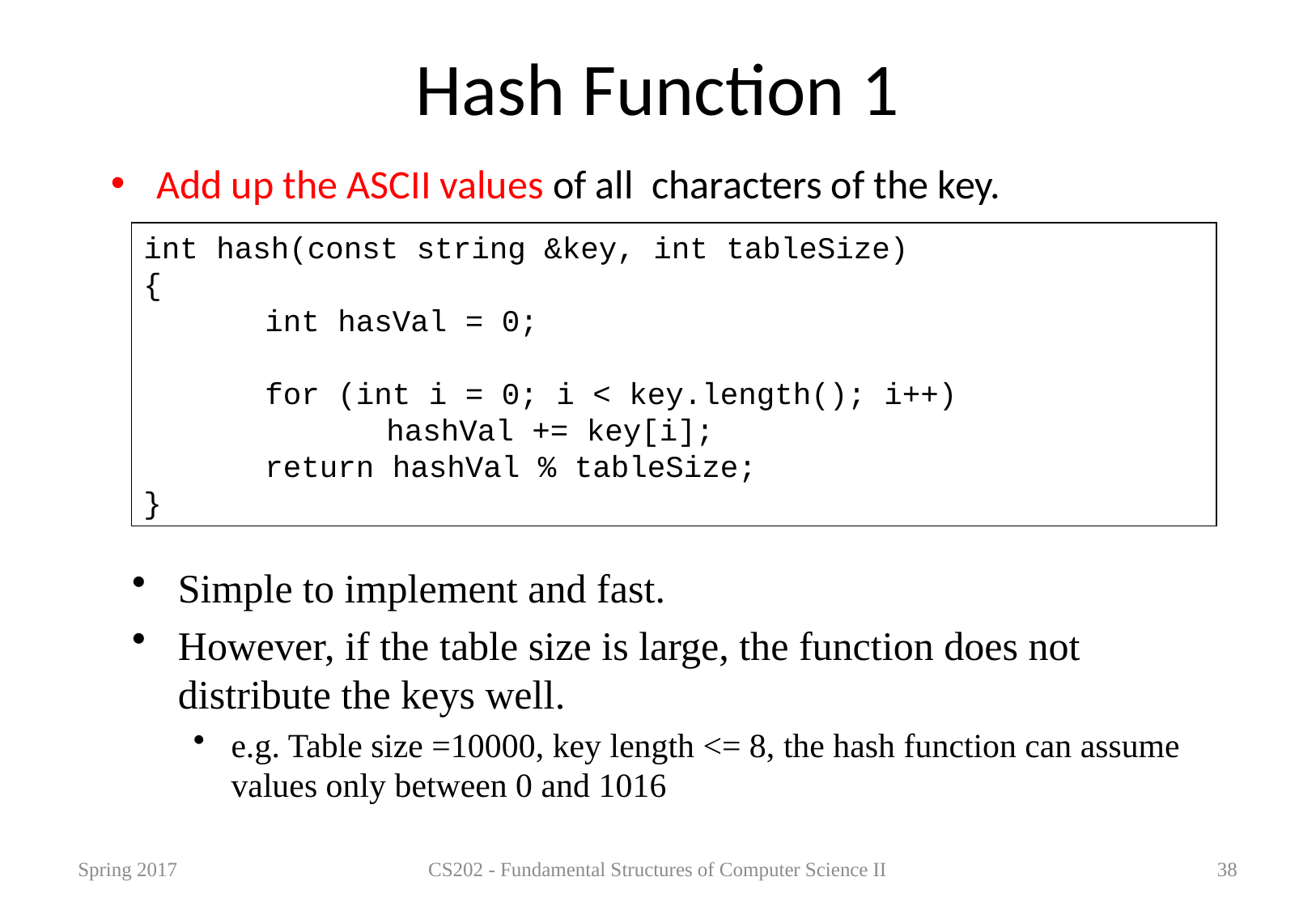

# Hash Function 1
Add up the ASCII values of all  characters of the key.

int hash(const string &key, int tableSize)
{
	int hasVal = 0;

	for (int i = 0; i < key.length(); i++)
		hashVal += key[i];
	return hashVal % tableSize;
}
Simple to implement and fast.
However, if the table size is large, the function does not distribute the keys well.
e.g. Table size =10000, key length <= 8, the hash function can assume values only between 0 and 1016

Spring 2017
CS202 - Fundamental Structures of Computer Science II
38